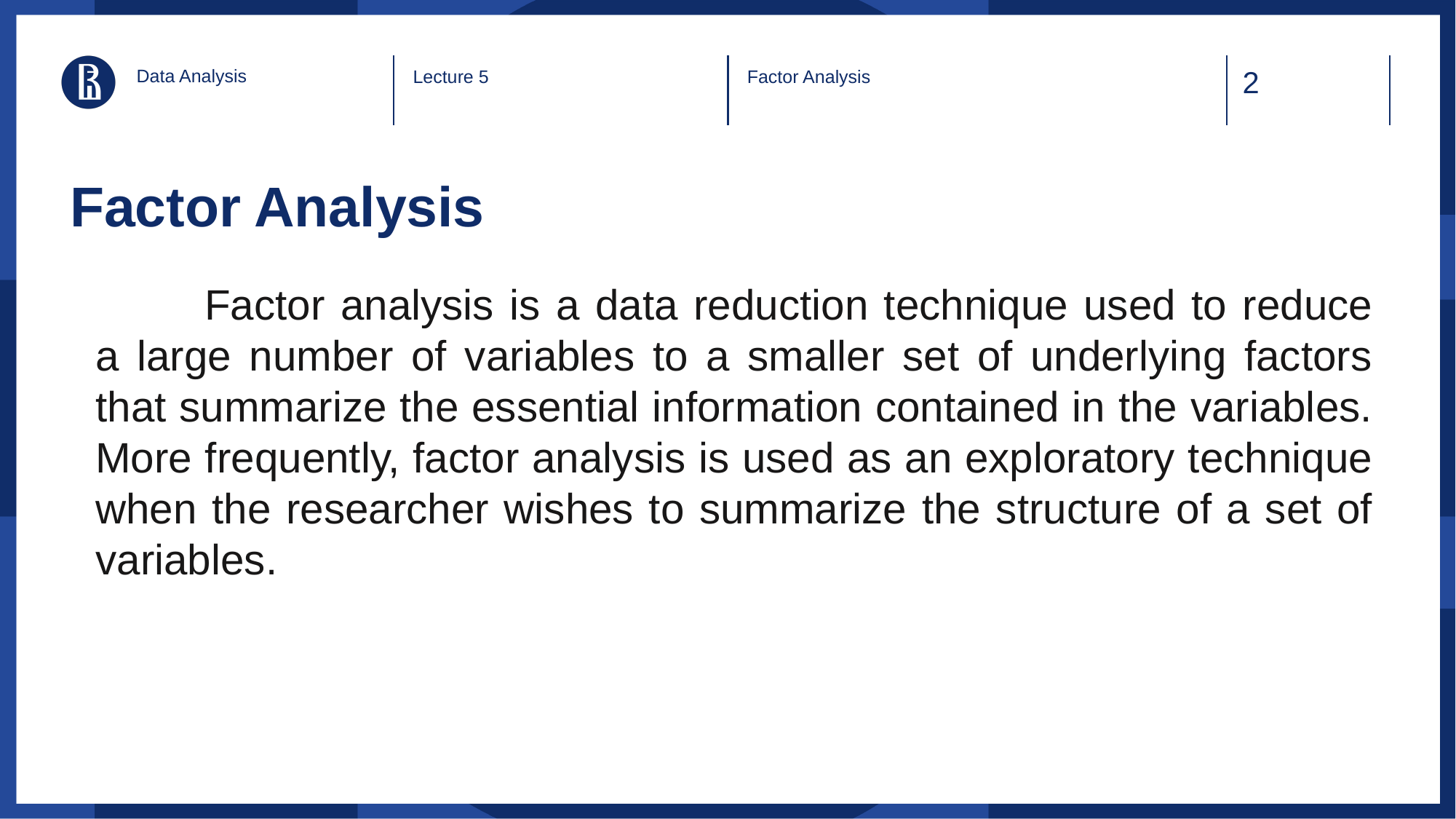

Data Analysis
Lecture 5
Factor Analysis
# Factor Analysis
	Factor analysis is a data reduction technique used to reduce a large number of variables to a smaller set of underlying factors that summarize the essential information contained in the variables. More frequently, factor analysis is used as an exploratory technique when the researcher wishes to summarize the structure of a set of variables.